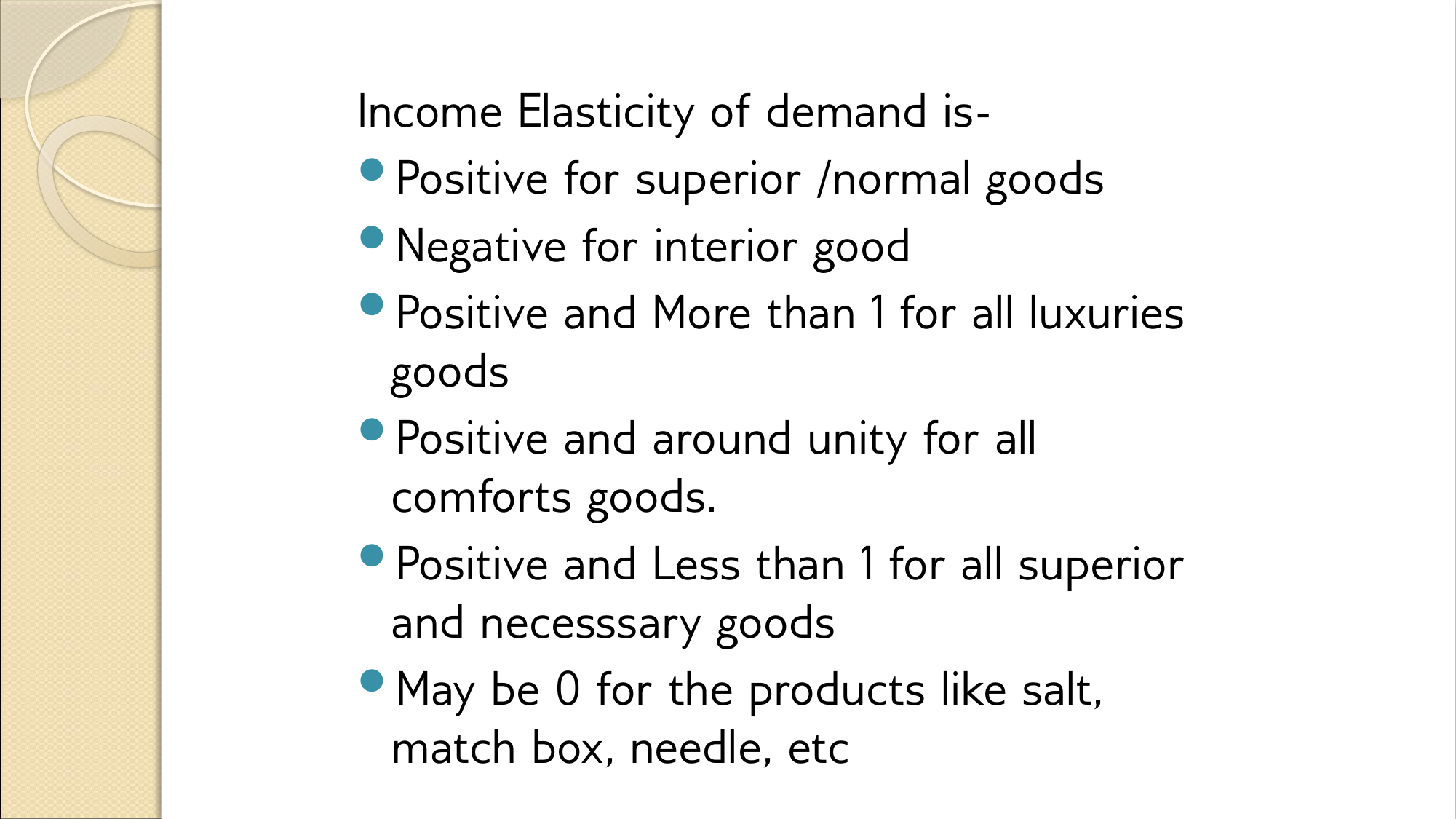

Income Elasticity of demand is-
Positive for superior /normal goods
Negative for interior good
Positive and More than 1 for all luxuries goods
Positive and around unity for all comforts goods.
Positive and Less than 1 for all superior and necesssary goods
May be 0 for the products like salt, match box, needle, etc